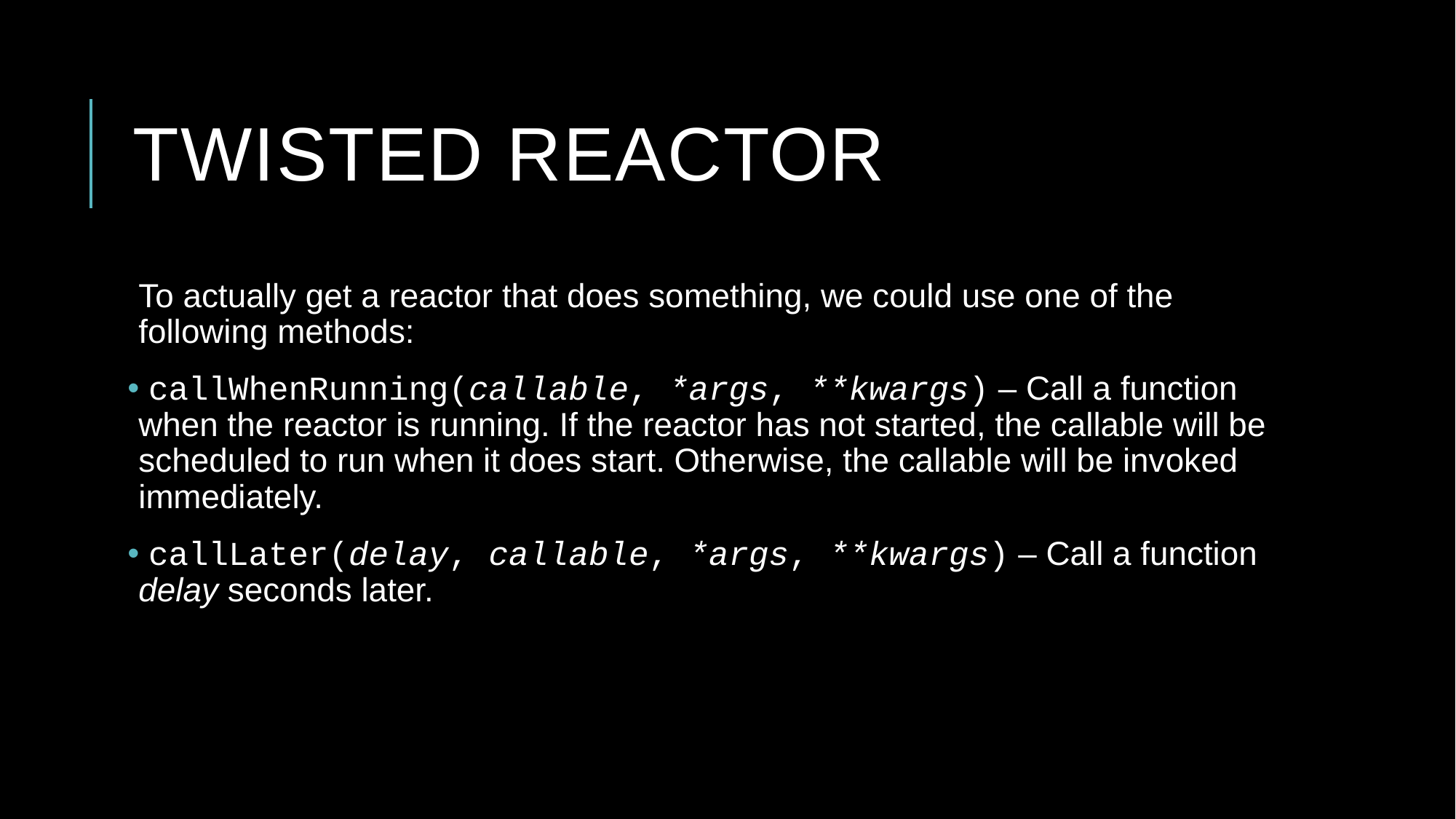

# Twisted reactor
To actually get a reactor that does something, we could use one of the following methods:
 callWhenRunning(callable, *args, **kwargs) – Call a function when the reactor is running. If the reactor has not started, the callable will be scheduled to run when it does start. Otherwise, the callable will be invoked immediately.
 callLater(delay, callable, *args, **kwargs) – Call a function delay seconds later.